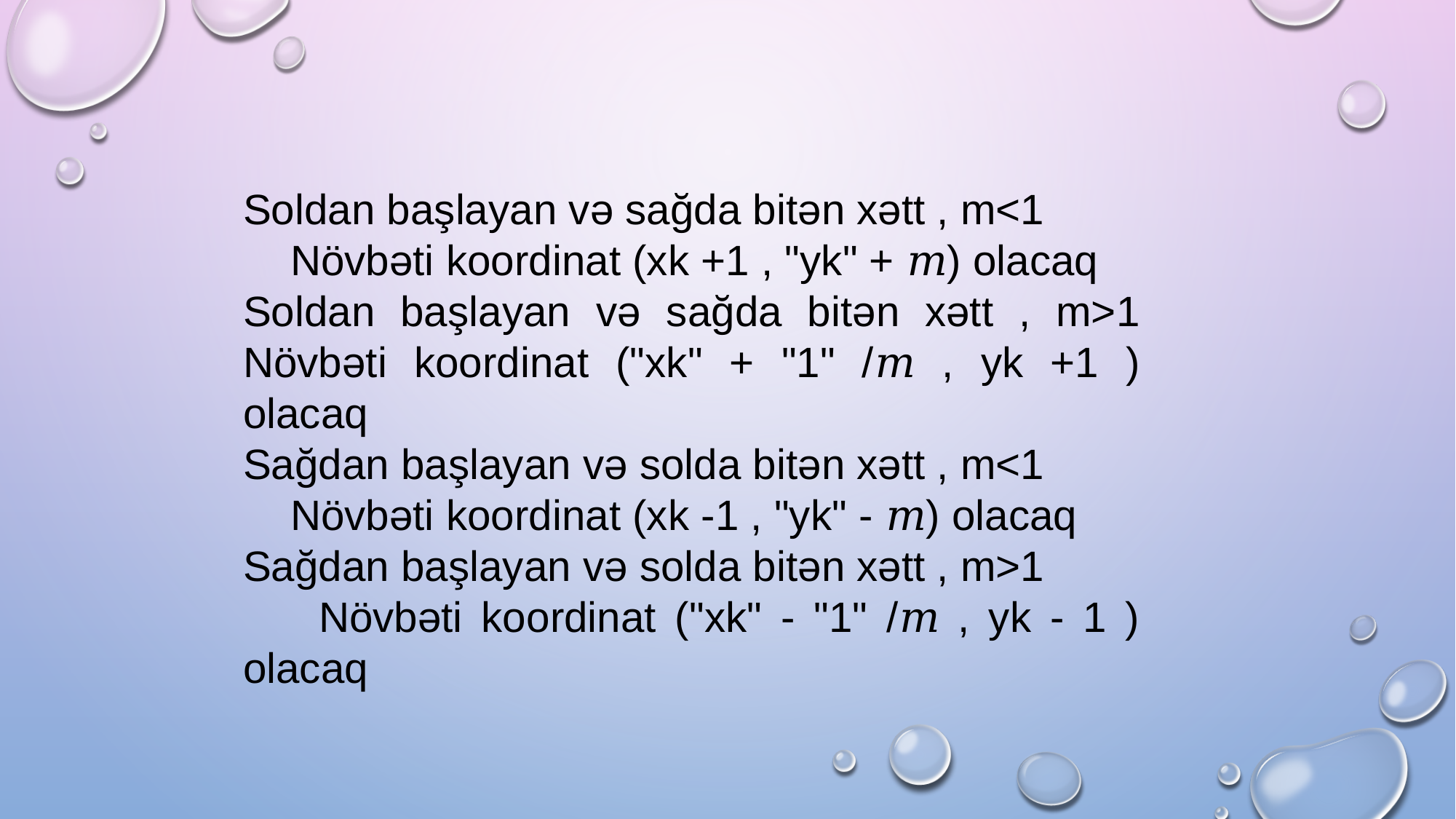

Soldan başlayan və sağda bitən xətt , m<1
    Növbəti koordinat (xk +1 , "yk" + 𝑚) olacaq
Soldan başlayan və sağda bitən xətt , m>1 Növbəti koordinat ("xk" + "1" /𝑚 , yk +1 ) olacaq
Sağdan başlayan və solda bitən xətt , m<1
    Növbəti koordinat (xk -1 , "yk" - 𝑚) olacaq
Sağdan başlayan və solda bitən xətt , m>1
    Növbəti koordinat ("xk" - "1" /𝑚 , yk - 1 ) olacaq